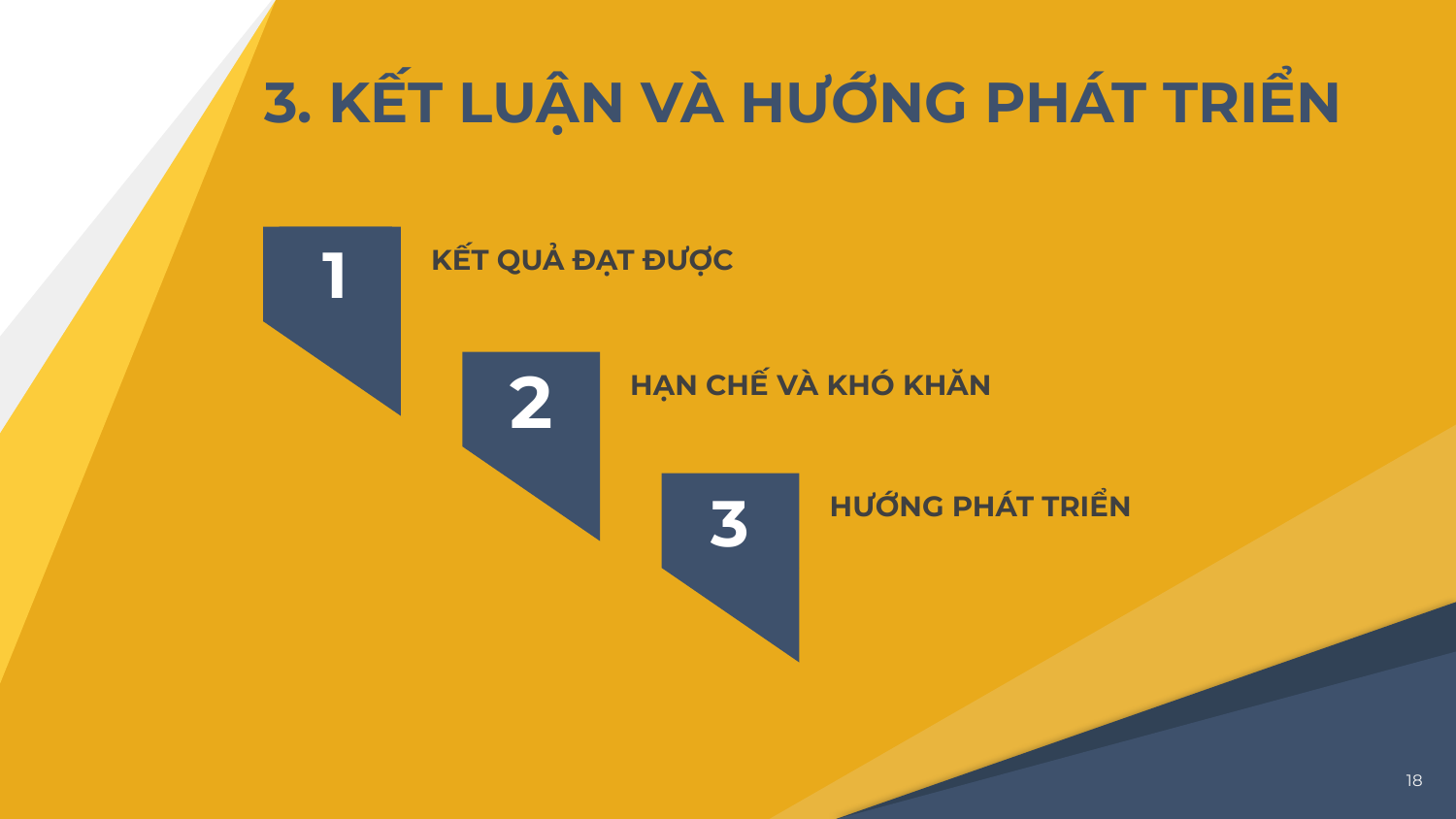

# 3. KẾT LUẬN VÀ HƯỚNG PHÁT TRIỂN
1

KẾT QUẢ ĐẠT ĐƯỢC
2

HẠN CHẾ VÀ KHÓ KHĂN
3

HƯỚNG PHÁT TRIỂN
18